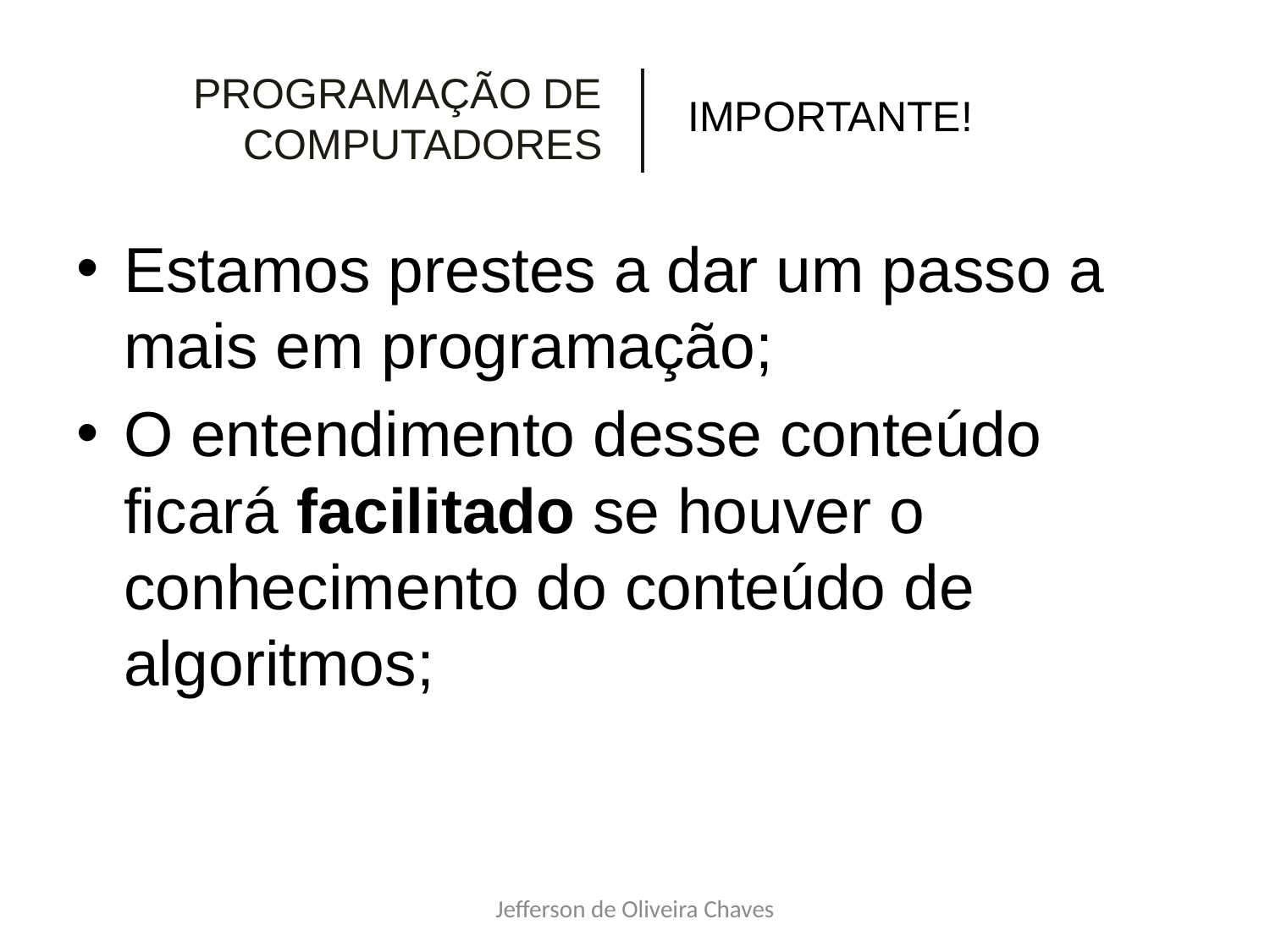

# PROGRAMAÇÃO DE COMPUTADORES
IMPORTANTE!
Estamos prestes a dar um passo a mais em programação;
O entendimento desse conteúdo ficará facilitado se houver o conhecimento do conteúdo de algoritmos;

Jefferson de Oliveira Chaves